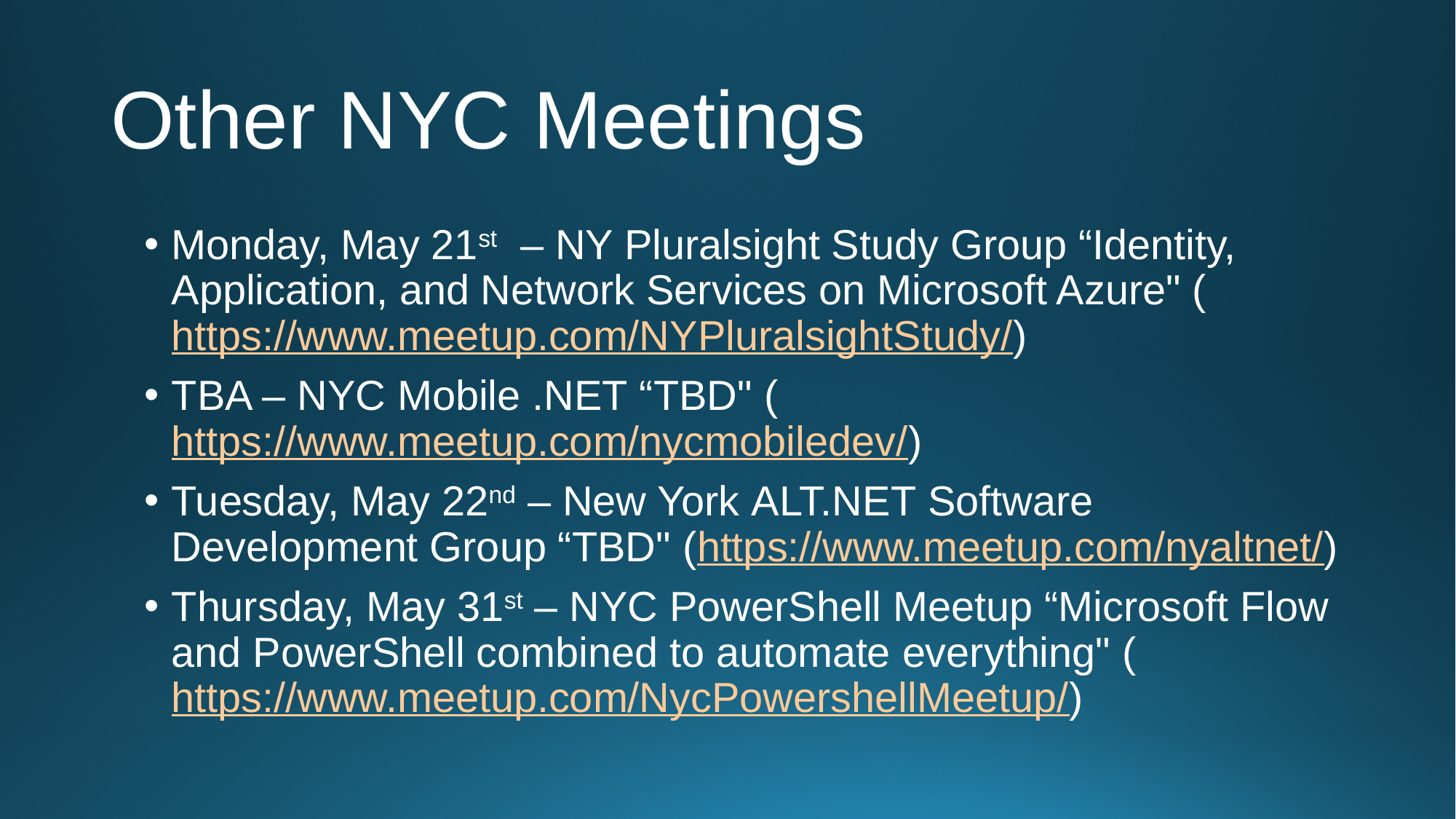

# Other NYC Meetings
Monday, May 21st  – NY Pluralsight Study Group “Identity, Application, and Network Services on Microsoft Azure" (https://www.meetup.com/NYPluralsightStudy/)
TBA – NYC Mobile .NET “TBD" (https://www.meetup.com/nycmobiledev/)
Tuesday, May 22nd – New York ALT.NET Software Development Group “TBD" (https://www.meetup.com/nyaltnet/)
Thursday, May 31st – NYC PowerShell Meetup “Microsoft Flow and PowerShell combined to automate everything" (https://www.meetup.com/NycPowershellMeetup/)